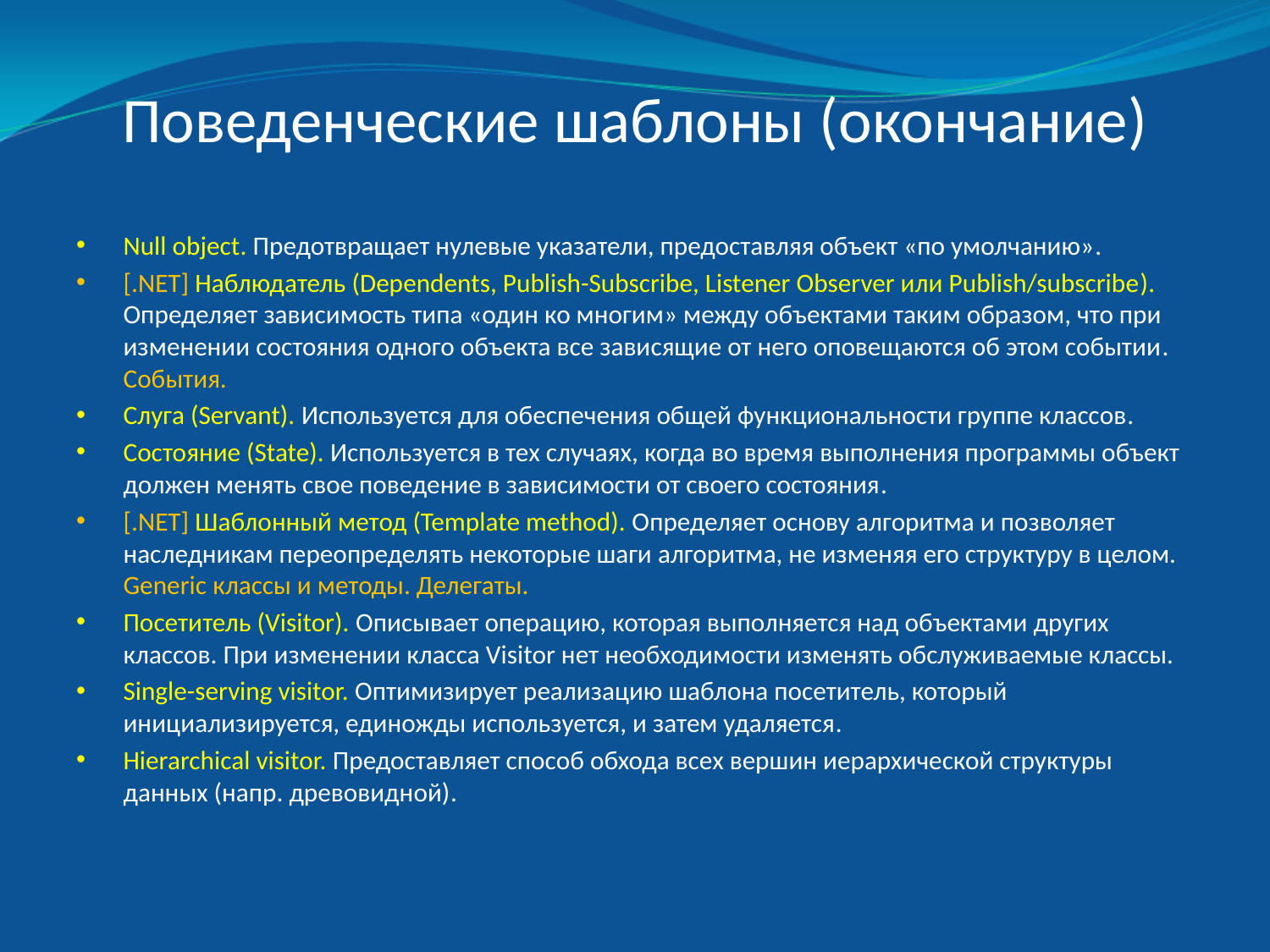

# Поведенческие шаблоны (окончание)
Null object. Предотвращает нулевые указатели, предоставляя объект «по умолчанию».
[.NET] Наблюдатель (Dependents, Publish-Subscribe, Listener Observer или Publish/subscribe). Определяет зависимость типа «один ко многим» между объектами таким образом, что при изменении состояния одного объекта все зависящие от него оповещаются об этом событии. События.
Слуга (Servant). Используется для обеспечения общей функциональности группе классов.
Состояние (State). Используется в тех случаях, когда во время выполнения программы объект должен менять свое поведение в зависимости от своего состояния.
[.NET] Шаблонный метод (Template method). Определяет основу алгоритма и позволяет наследникам переопределять некоторые шаги алгоритма, не изменяя его структуру в целом. Generic классы и методы. Делегаты.
Посетитель (Visitor). Описывает операцию, которая выполняется над объектами других классов. При изменении класса Visitor нет необходимости изменять обслуживаемые классы.
Single-serving visitor. Оптимизирует реализацию шаблона посетитель, который инициализируется, единожды используется, и затем удаляется.
Hierarchical visitor. Предоставляет способ обхода всех вершин иерархической структуры данных (напр. древовидной).